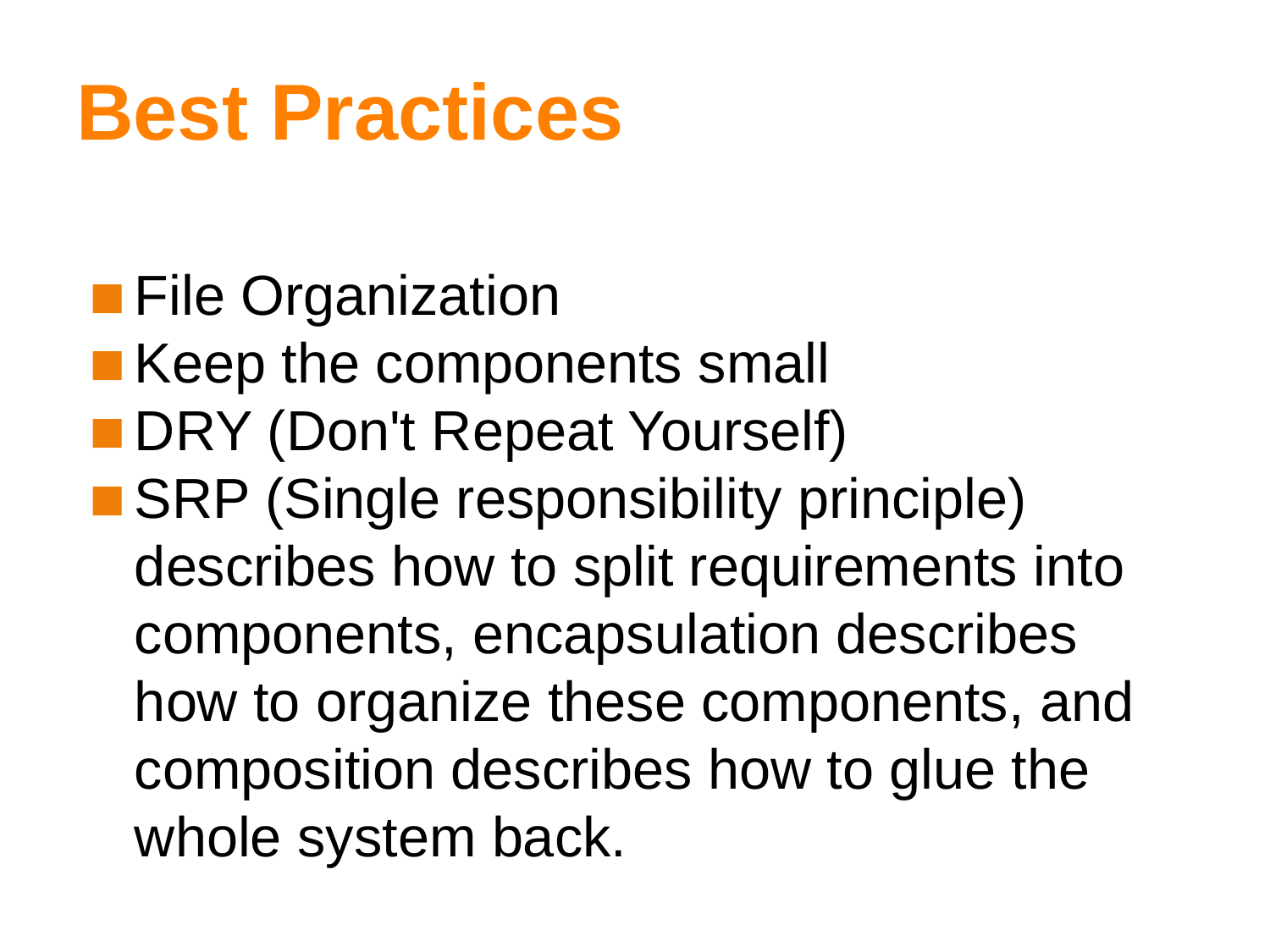

# Best Practices
File Organization
Keep the components small
DRY (Don't Repeat Yourself)
SRP (Single responsibility principle) describes how to split requirements into components, encapsulation describes how to organize these components, and composition describes how to glue the whole system back.